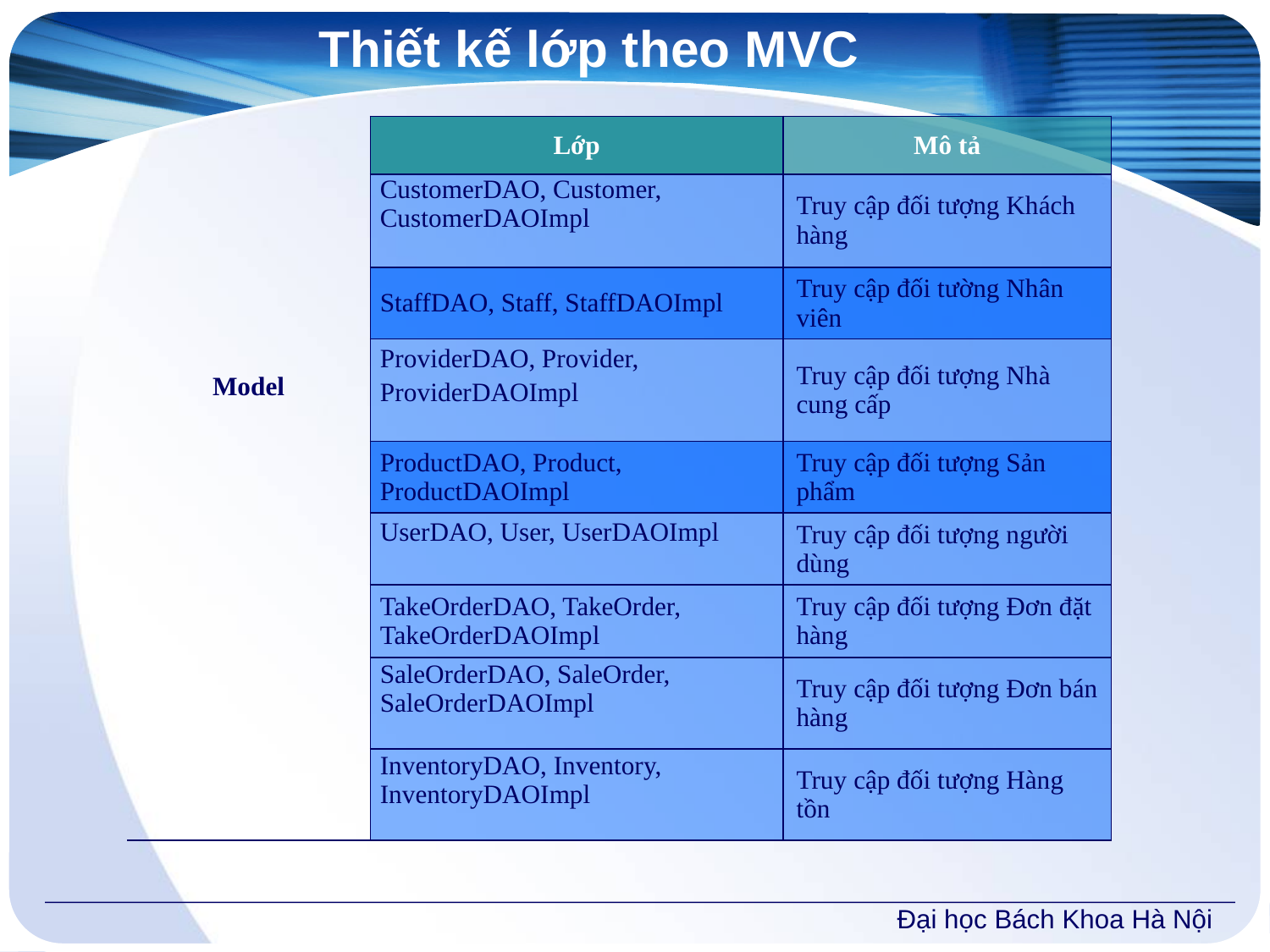

# Thiết kế lớp theo MVC
| Model | Lớp | Mô tả |
| --- | --- | --- |
|  | CustomerDAO, Customer, CustomerDAOImpl | Truy cập đối tượng Khách hàng |
|  | StaffDAO, Staff, StaffDAOImpl | Truy cập đối tường Nhân viên |
|  | ProviderDAO, Provider, ProviderDAOImpl | Truy cập đối tượng Nhà cung cấp |
|  | ProductDAO, Product, ProductDAOImpl | Truy cập đối tượng Sản phẩm |
|  | UserDAO, User, UserDAOImpl | Truy cập đối tượng người dùng |
|  | TakeOrderDAO, TakeOrder, TakeOrderDAOImpl | Truy cập đối tượng Đơn đặt hàng |
|  | SaleOrderDAO, SaleOrder, SaleOrderDAOImpl | Truy cập đối tượng Đơn bán hàng |
|  | InventoryDAO, Inventory, InventoryDAOImpl | Truy cập đối tượng Hàng tồn |